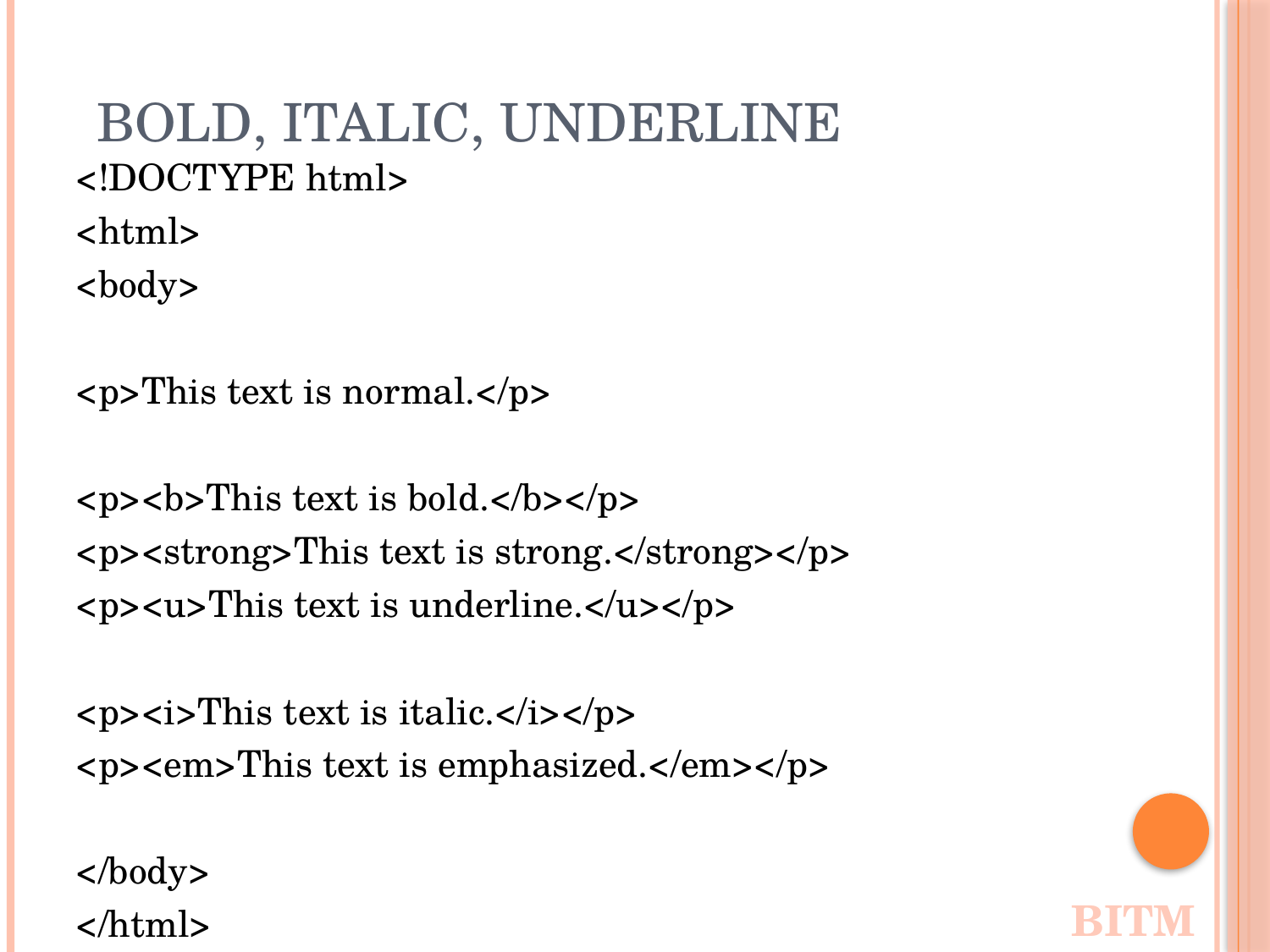

# Bold, Italic, Underline
<!DOCTYPE html>
<html>
<body>

<p>This text is normal.</p>

<p><b>This text is bold.</b></p>
<p><strong>This text is strong.</strong></p>
<p><u>This text is underline.</u></p>

<p><i>This text is italic.</i></p>
<p><em>This text is emphasized.</em></p>

</body>
</html>

BITM